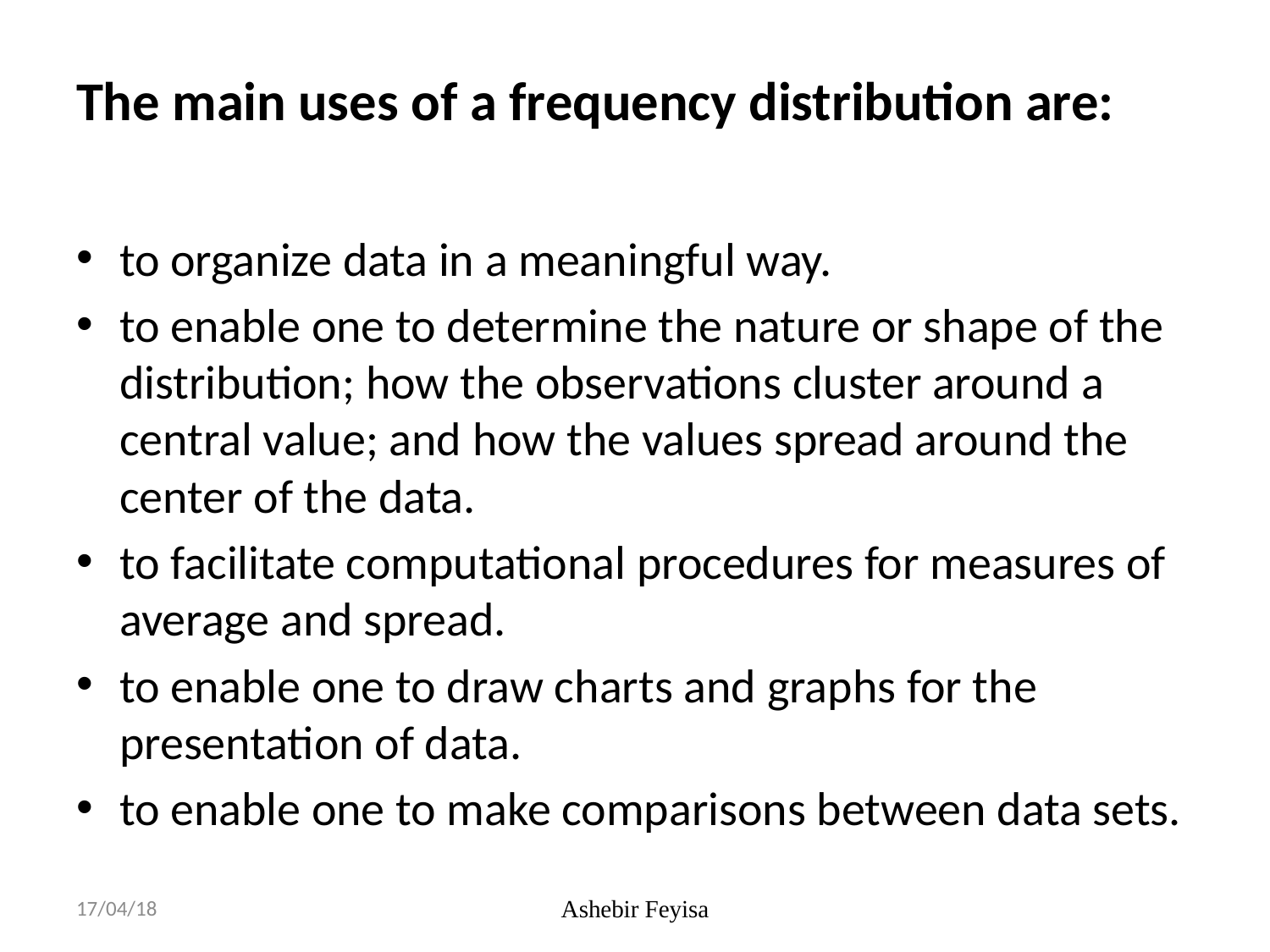

# The main uses of a frequency distribution are:
to organize data in a meaningful way.
to enable one to determine the nature or shape of the distribution; how the observations cluster around a central value; and how the values spread around the center of the data.
to facilitate computational procedures for measures of average and spread.
to enable one to draw charts and graphs for the presentation of data.
to enable one to make comparisons between data sets.

17/04/18
Ashebir Feyisa